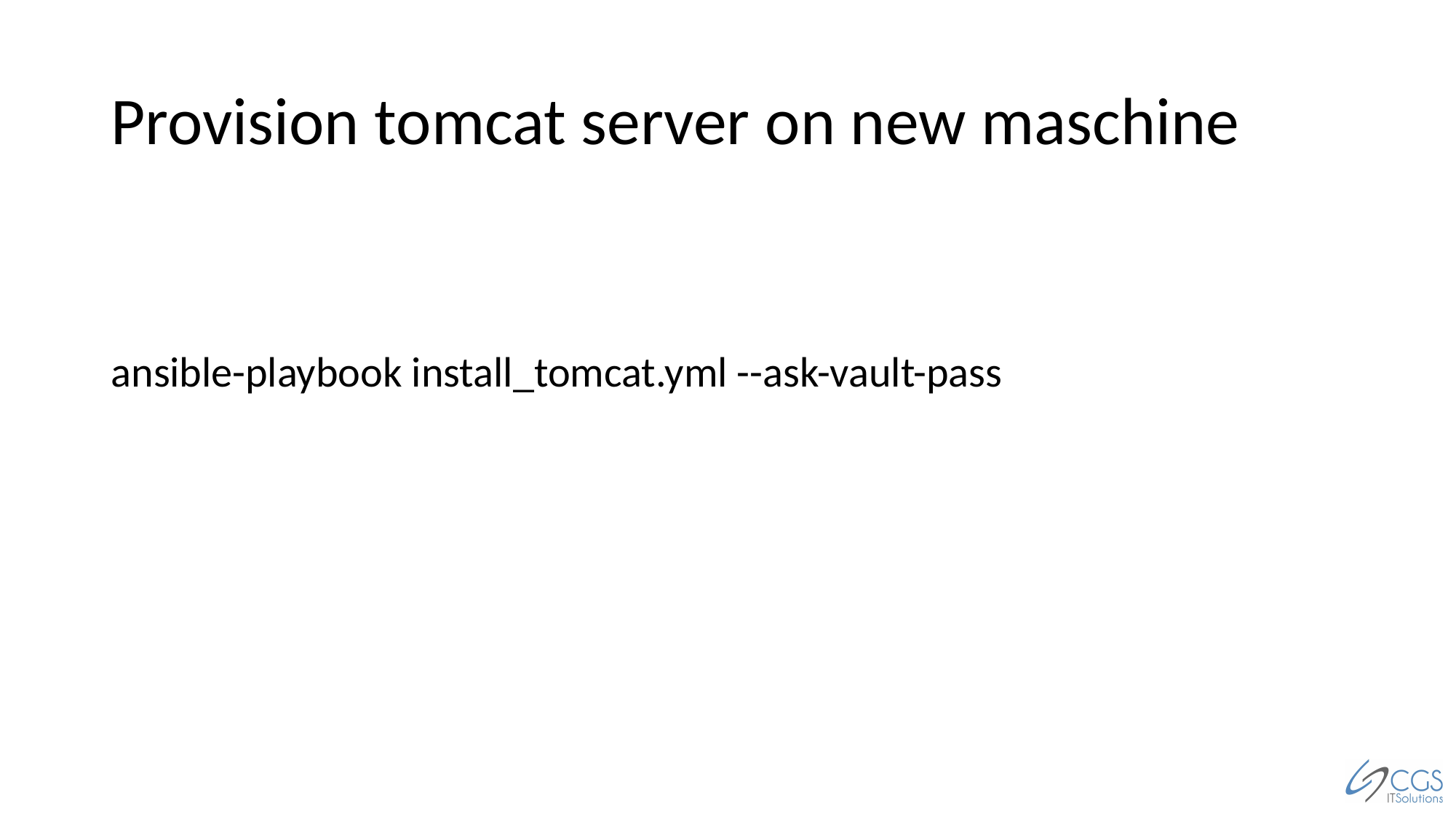

# Provision tomcat server on new maschine

ansible-playbook install_tomcat.yml --ask-vault-pass